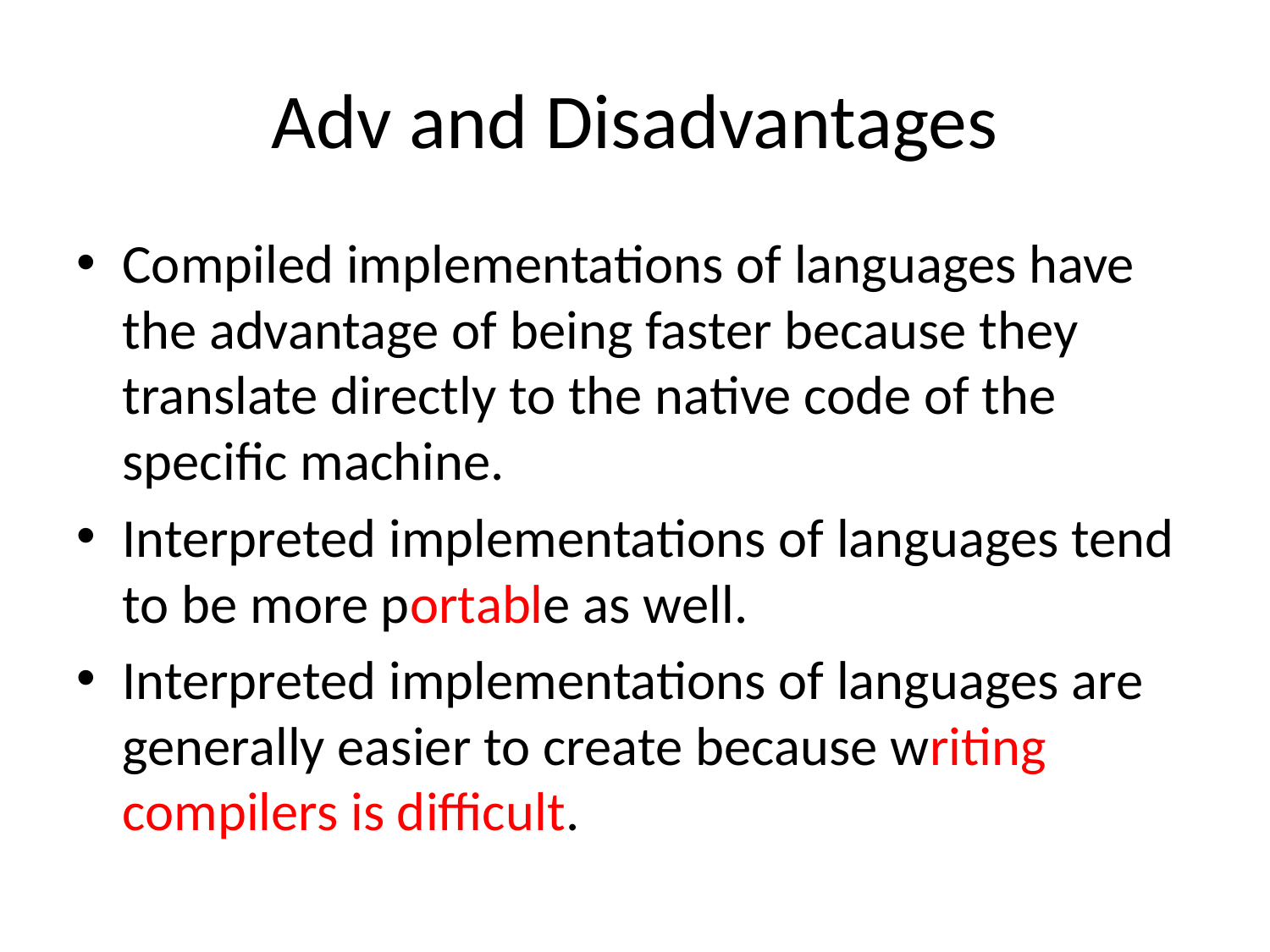

# Adv and Disadvantages
Compiled implementations of languages have the advantage of being faster because they translate directly to the native code of the specific machine.
Interpreted implementations of languages tend to be more portable as well.
Interpreted implementations of languages are generally easier to create because writing compilers is difficult.